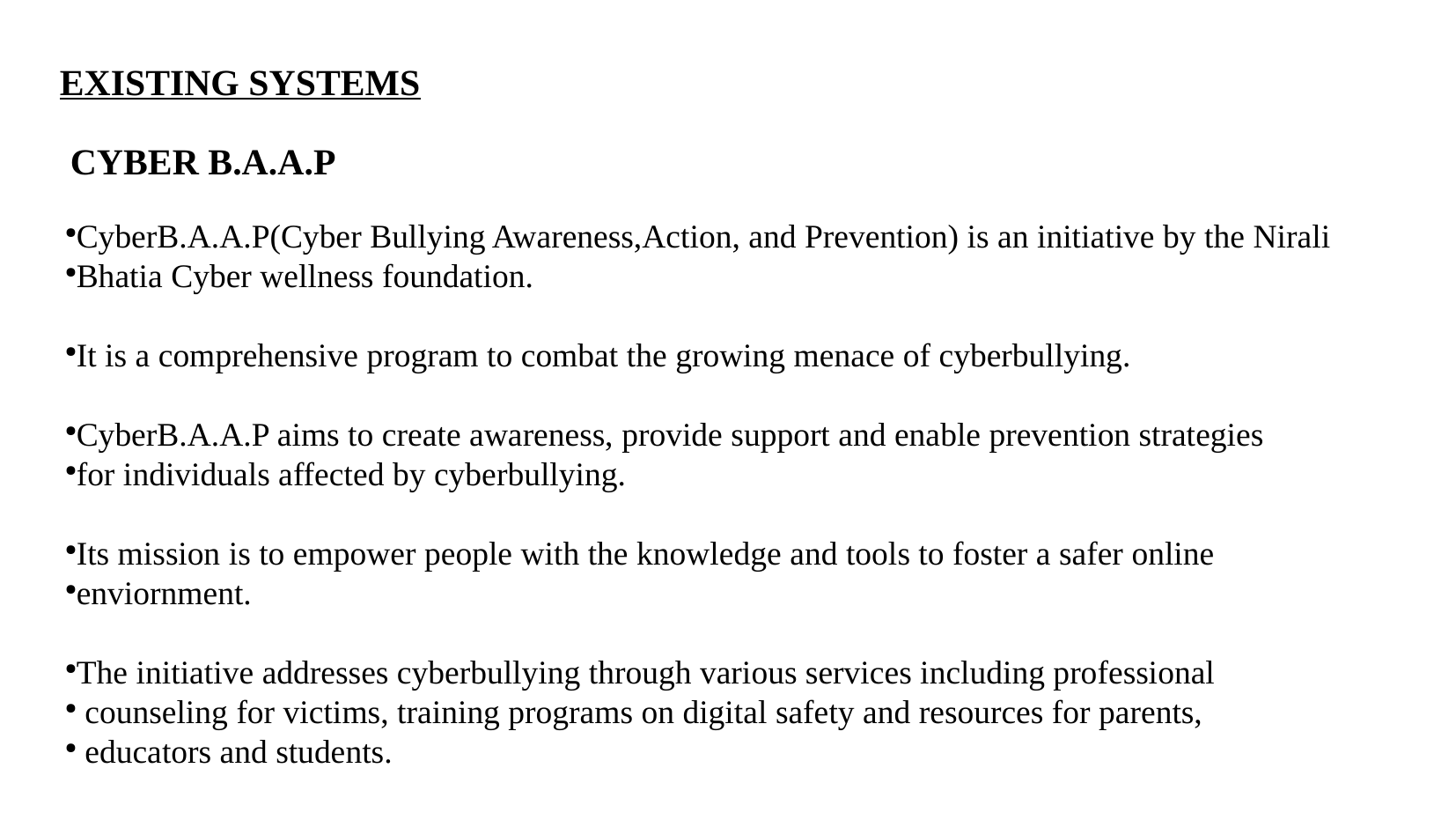

EXISTING SYSTEMS
CYBER B.A.A.P
CyberB.A.A.P(Cyber Bullying Awareness,Action, and Prevention) is an initiative by the Nirali
Bhatia Cyber wellness foundation.

It is a comprehensive program to combat the growing menace of cyberbullying.

CyberB.A.A.P aims to create awareness, provide support and enable prevention strategies
for individuals affected by cyberbullying.

Its mission is to empower people with the knowledge and tools to foster a safer online
enviornment.

The initiative addresses cyberbullying through various services including professional
 counseling for victims, training programs on digital safety and resources for parents,
 educators and students.